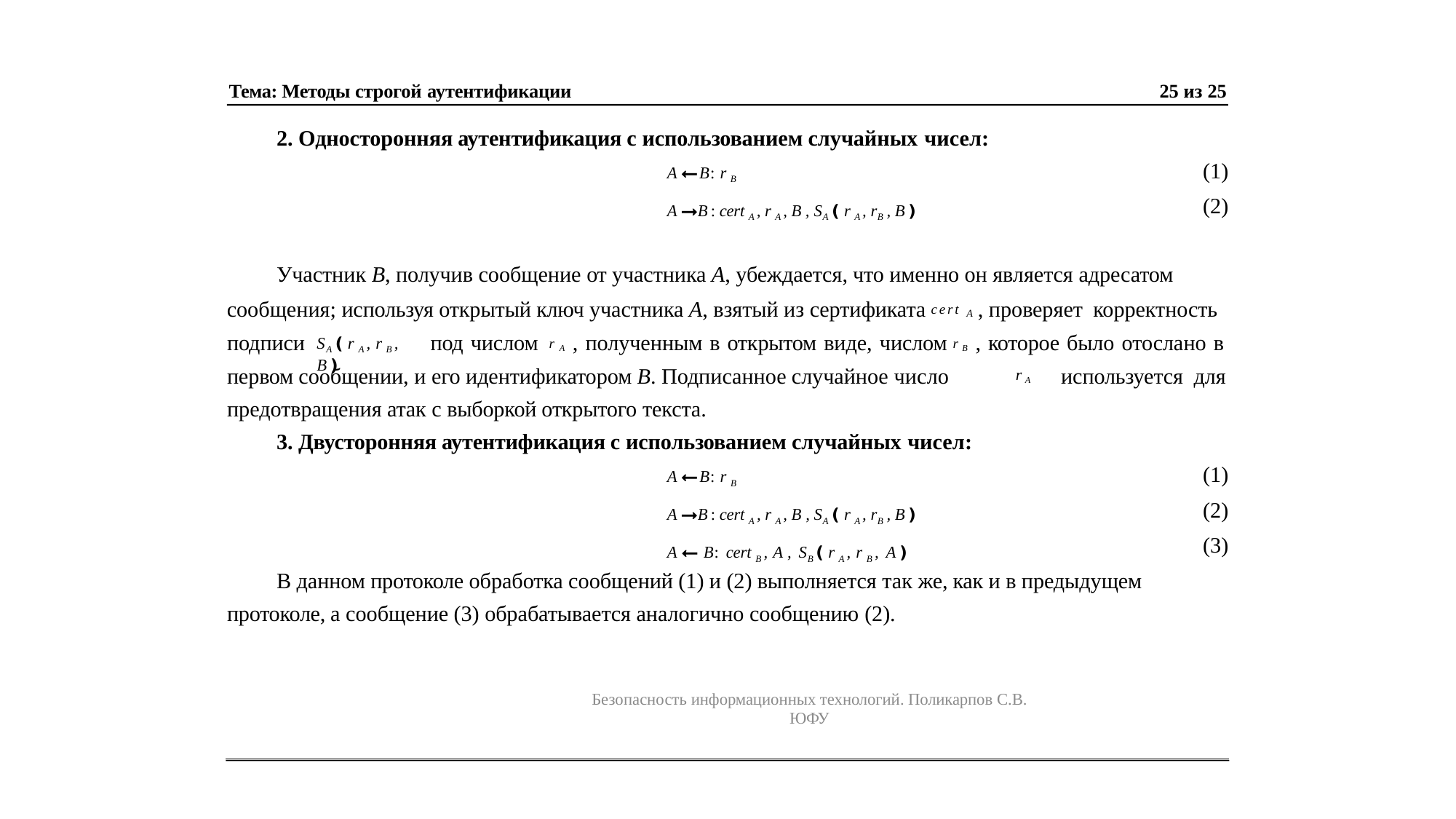

Тема: Методы строгой аутентификации
25 из 25

2. Односторонняя аутентификация с использованием случайных чисел:
A ← B: r B
A →B : cert A , r A , B , SA ( r A , rB , B )
(1)
(2)
Участник В, получив сообщение от участника А, убеждается, что именно он является адресатом  сообщения; используя открытый ключ участника А, взятый из сертификата cert A , проверяет корректность
подписи	под числом  rA , полученным в открытом виде, числом rB , которое было отослано в
SA ( r A , r B , B )
первом сообщении, и его идентификатором В. Подписанное случайное число  предотвращения атак с выборкой открытого текста.
3. Двусторонняя аутентификация с использованием случайных чисел:
A ← B: r B
A →B : cert A , r A , B , SA ( r A , rB , B )
A ← B: cert B , A , SB ( r A , r B , A )
используется для
rA
(1)
(2)
(3)
В данном протоколе обработка сообщений (1) и (2) выполняется так же, как и в предыдущем  протоколе, а сообщение (3) обрабатывается аналогично сообщению (2).
Безопасность информационных технологий. Поликарпов С.В. ЮФУ